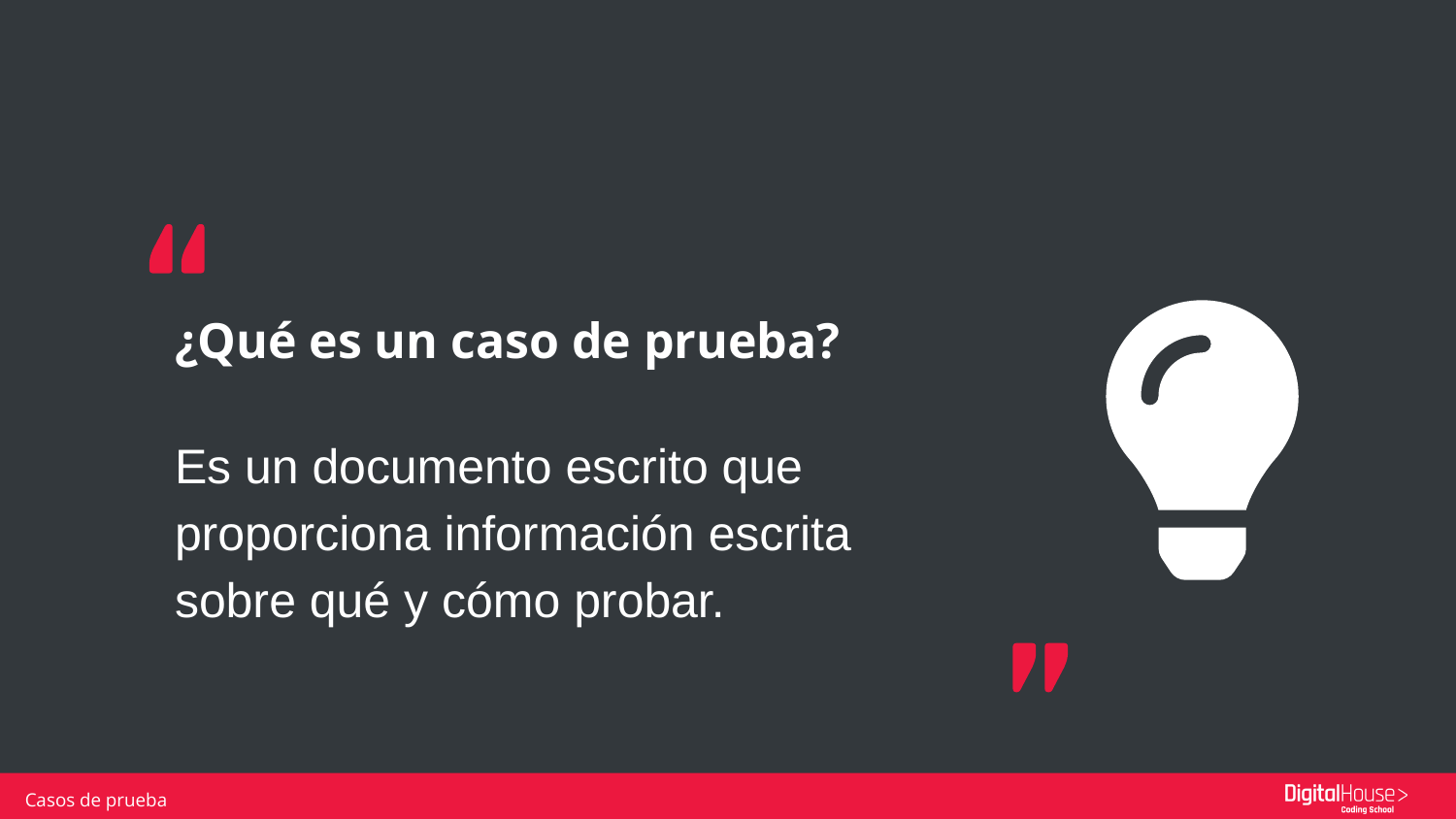

¿Qué es un caso de prueba?
Es un documento escrito que proporciona información escrita sobre qué y cómo probar.